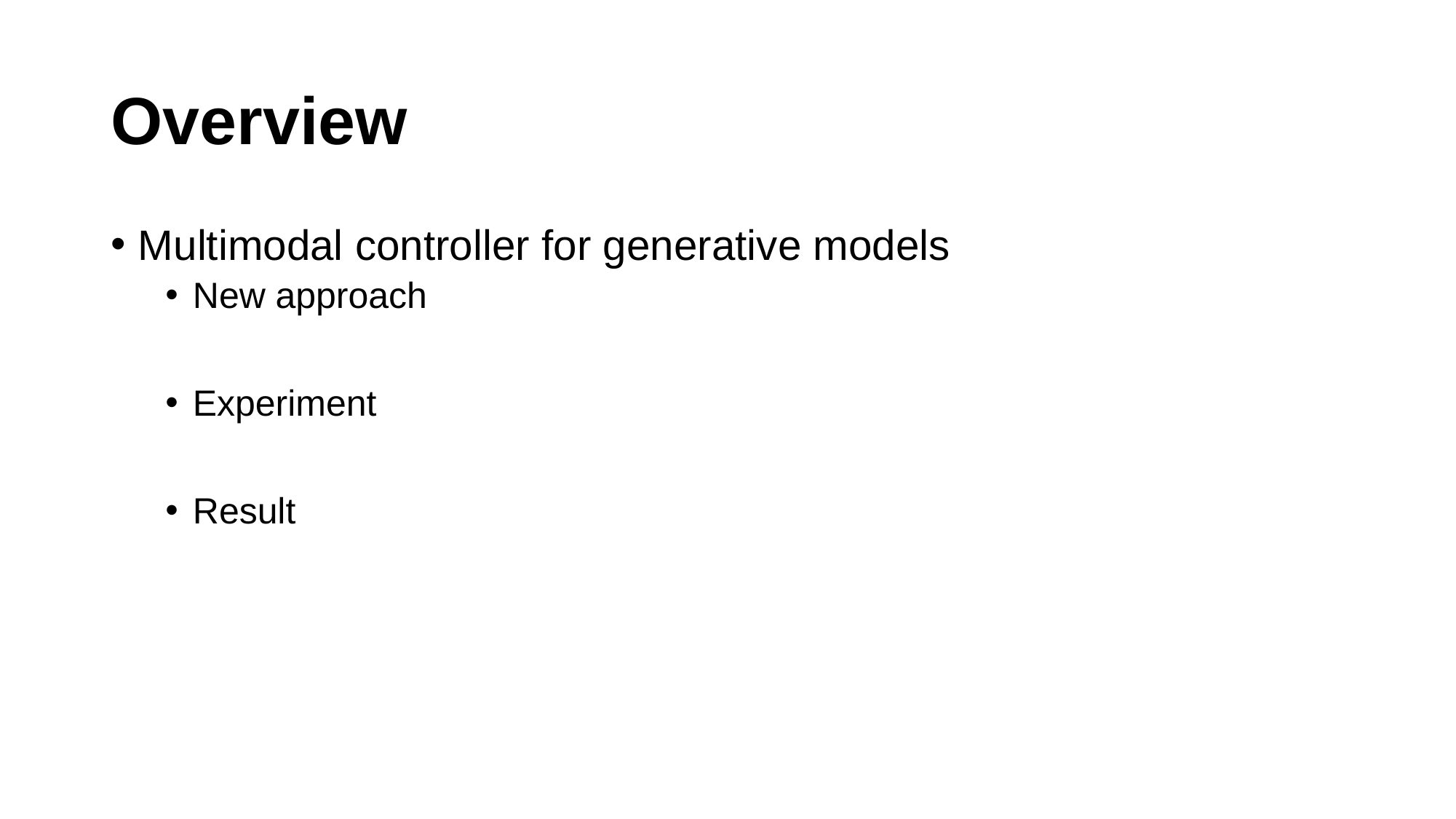

# Overview
Multimodal controller for generative models
New approach

Experiment

Result